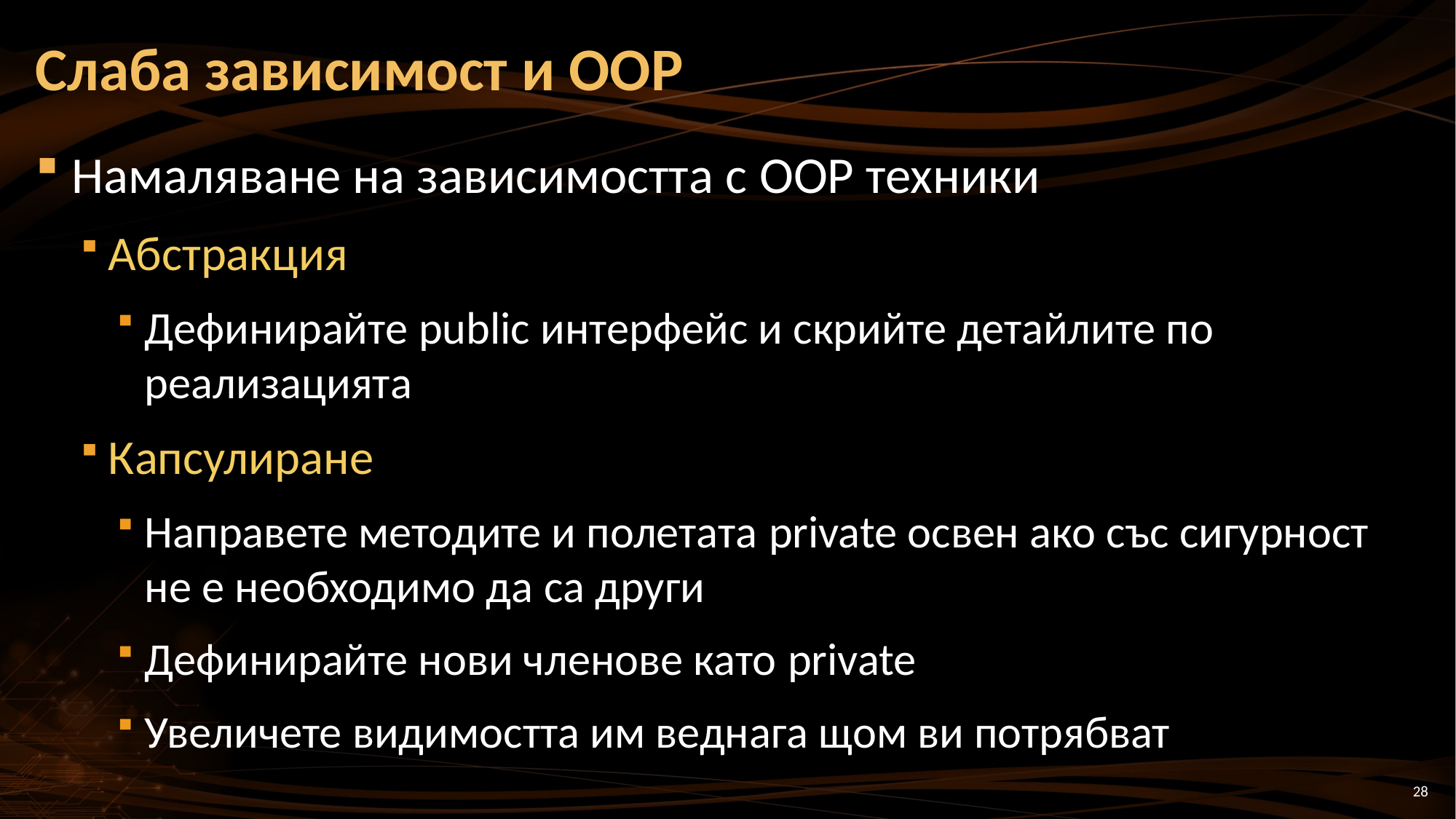

# Слаба зависимост и OOP
Намаляване на зависимостта с OOP техники
Абстракция
Дефинирайте public интерфейс и скрийте детайлите по реализацията
Капсулиране
Направете методите и полетата private освен ако със сигурност не е необходимо да са други
Дефинирайте нови членове като private
Увеличете видимостта им веднага щом ви потрябват
28